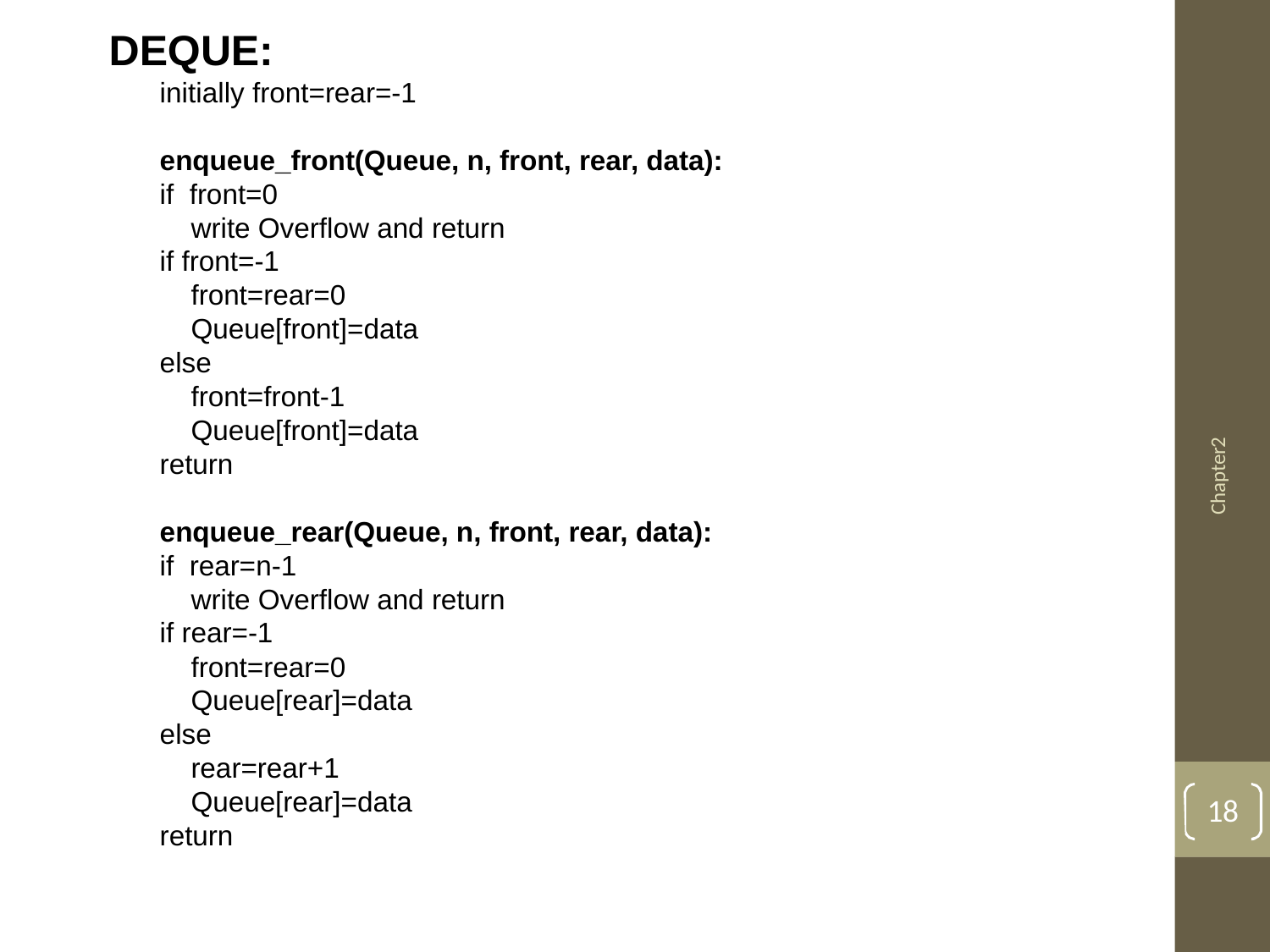

DEQUE:
        initially front=rear=-1

        enqueue_front(Queue, n, front, rear, data):
        if  front=0
            write Overflow and return
        if front=-1
            front=rear=0
            Queue[front]=data
        else
            front=front-1
            Queue[front]=data
        return

        enqueue_rear(Queue, n, front, rear, data):
        if  rear=n-1
            write Overflow and return
        if rear=-1
            front=rear=0
            Queue[rear]=data
        else
            rear=rear+1
            Queue[rear]=data
        return
Chapter2

18